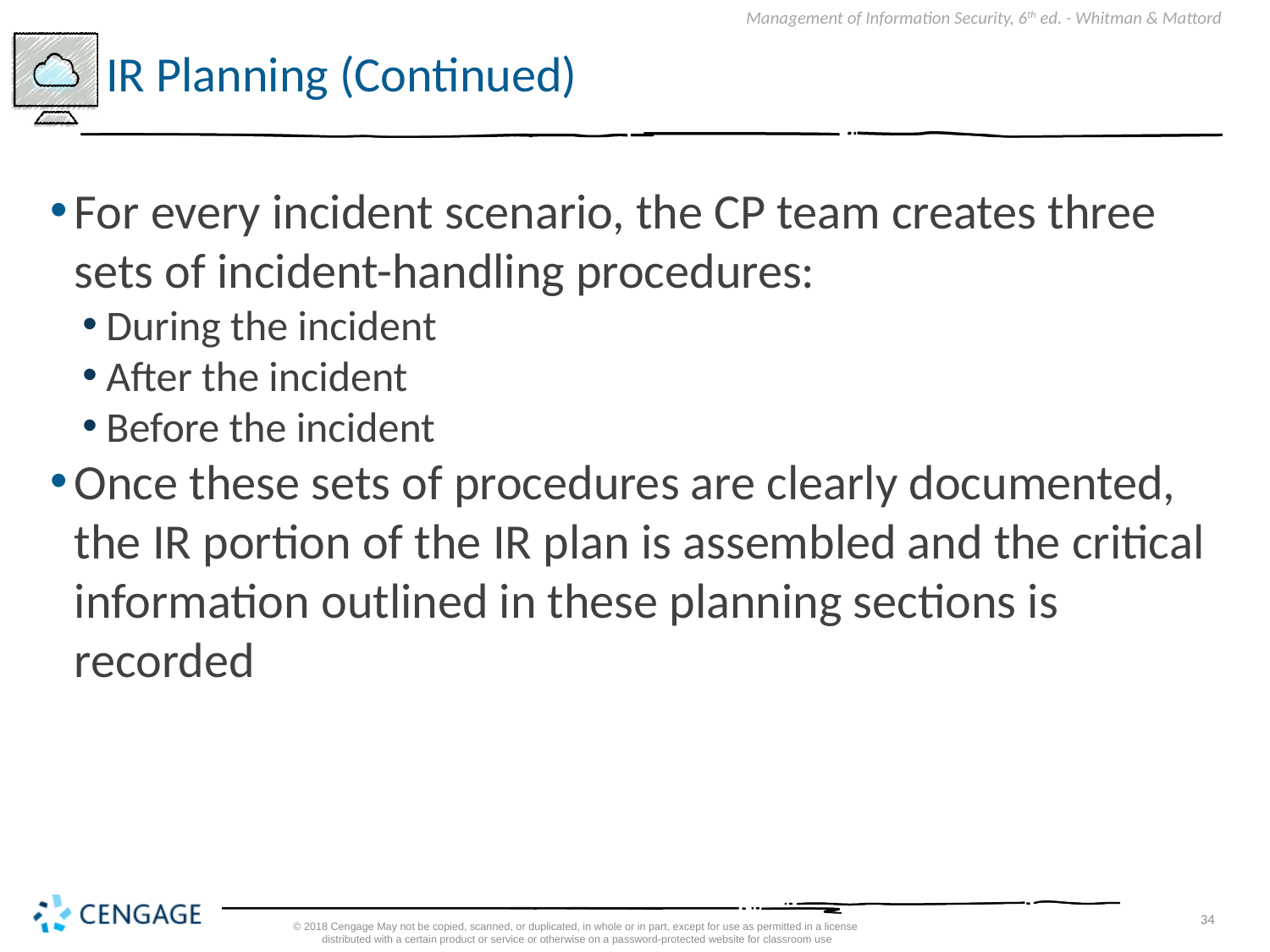

# IR Planning (Continued)
For every incident scenario, the CP team creates three sets of incident-handling procedures:
During the incident
After the incident
Before the incident
Once these sets of procedures are clearly documented, the IR portion of the IR plan is assembled and the critical information outlined in these planning sections is recorded